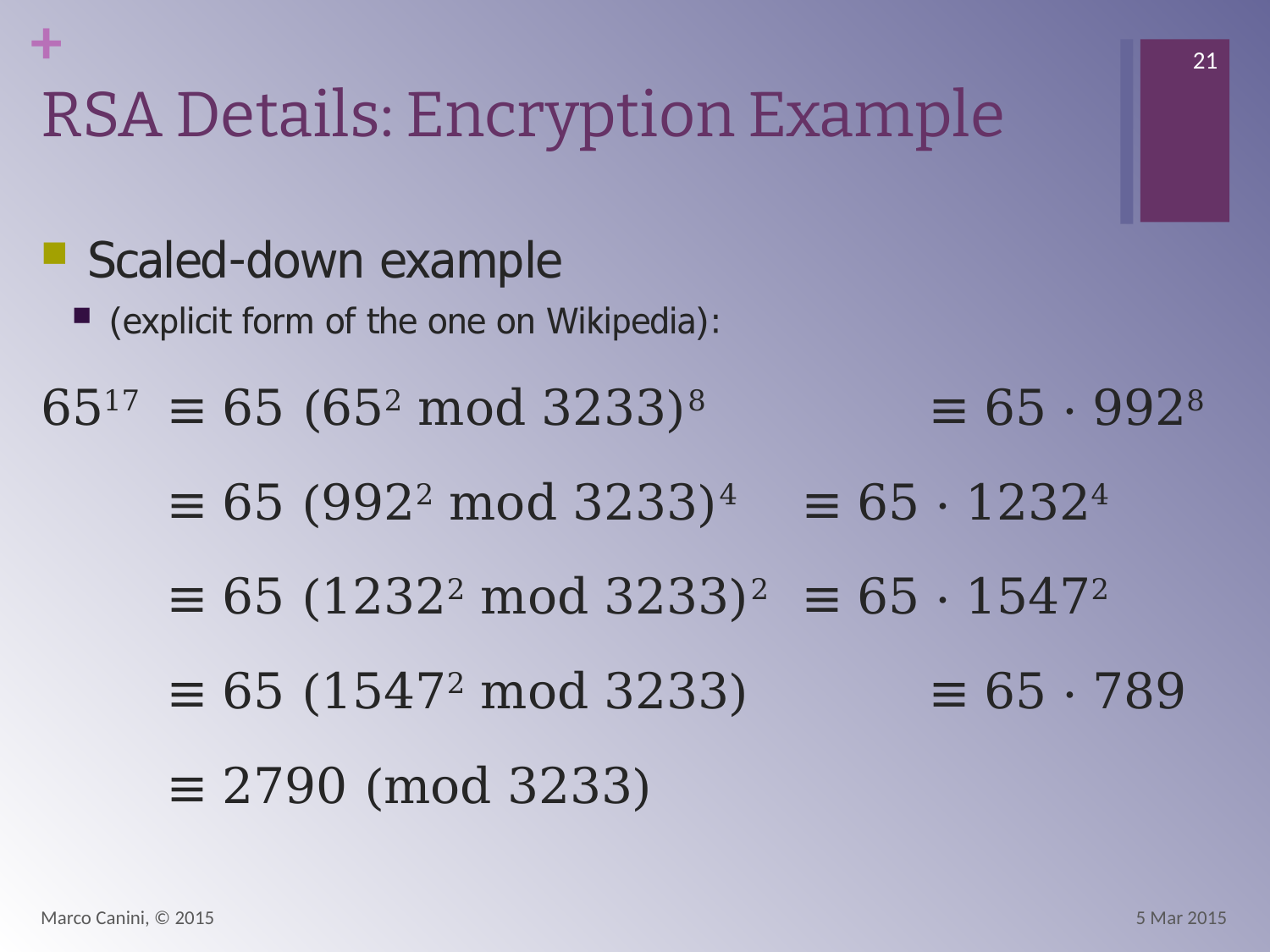

21
# RSA Details: Encryption Example
Scaled-down example
(explicit form of the one on Wikipedia):
6517	≡ 65 (652 mod 3233)8 		≡ 65 ⋅ 9928
	≡ 65 (9922 mod 3233)4 	≡ 65 ⋅ 12324
	≡ 65 (12322 mod 3233)2 	≡ 65 ⋅ 15472
	≡ 65 (15472 mod 3233)		≡ 65 ⋅ 789
	≡ 2790 (mod 3233)

Marco Canini, © 2015
5 Mar 2015